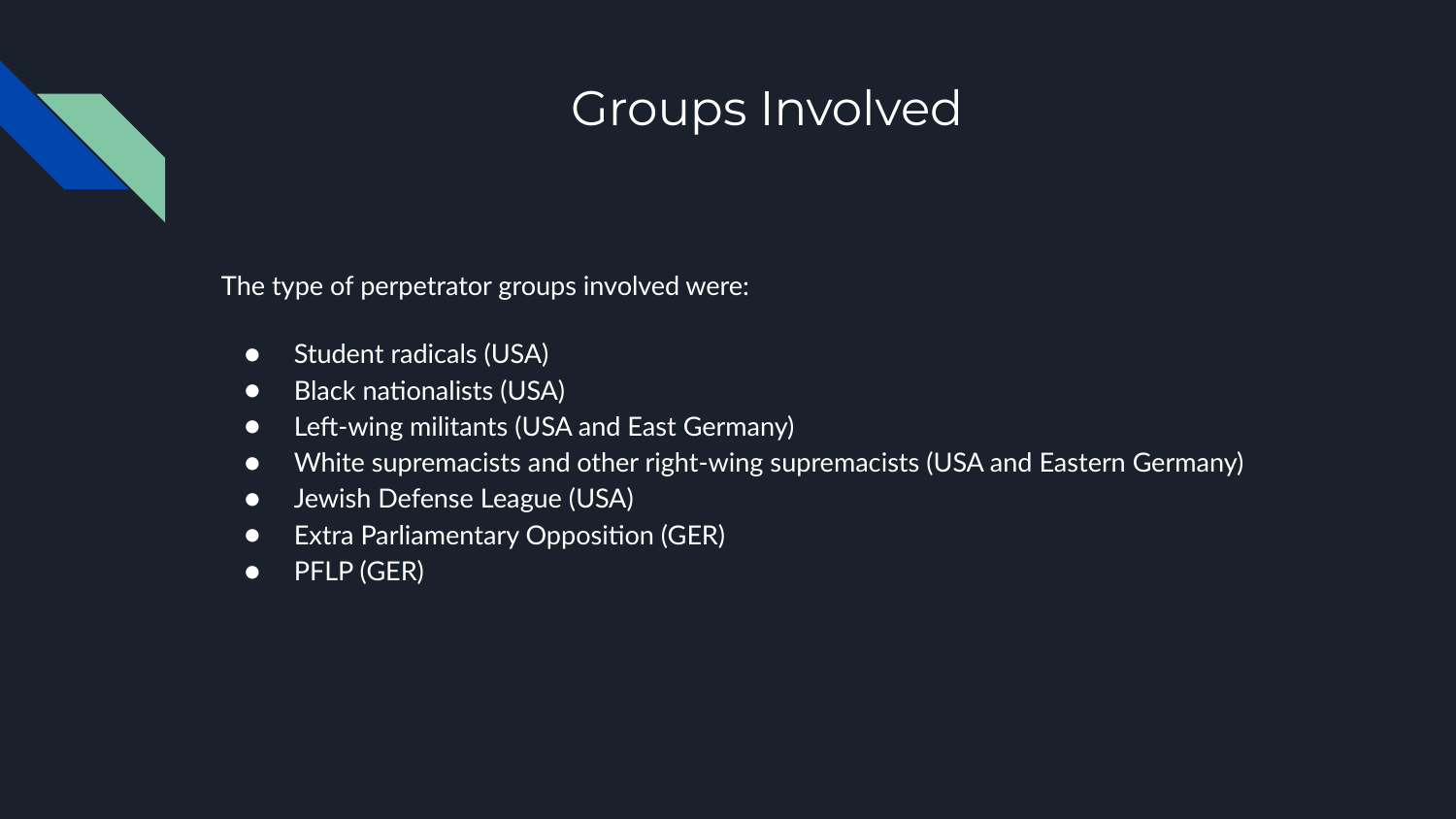

# Groups Involved
The type of perpetrator groups involved were:
Student radicals (USA)
Black nationalists (USA)
Left-wing militants (USA and East Germany)
White supremacists and other right-wing supremacists (USA and Eastern Germany)
Jewish Defense League (USA)
Extra Parliamentary Opposition (GER)
PFLP (GER)